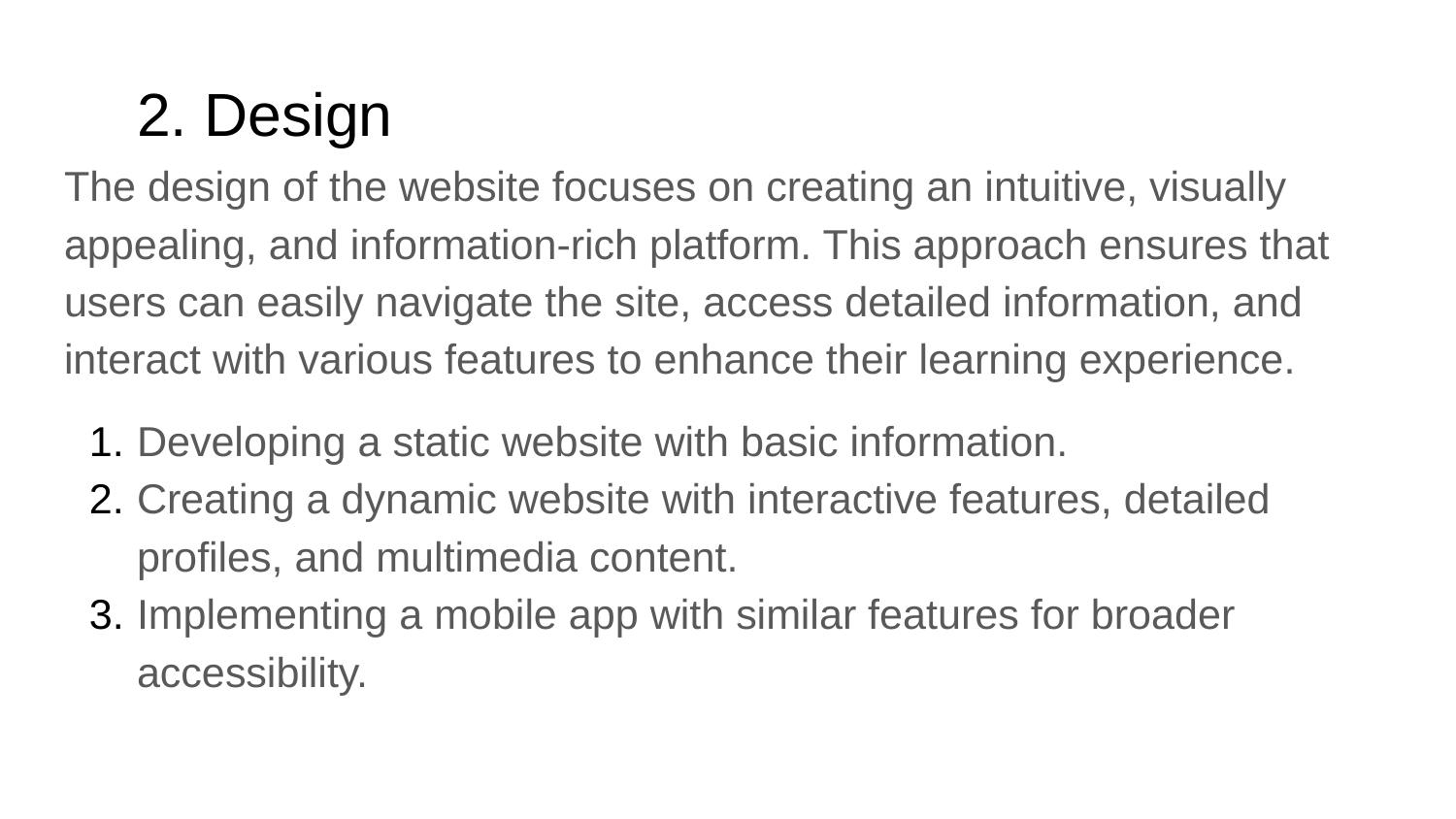

# 2. Design
The design of the website focuses on creating an intuitive, visually appealing, and information-rich platform. This approach ensures that users can easily navigate the site, access detailed information, and interact with various features to enhance their learning experience.
Developing a static website with basic information.
Creating a dynamic website with interactive features, detailed profiles, and multimedia content.
Implementing a mobile app with similar features for broader accessibility.